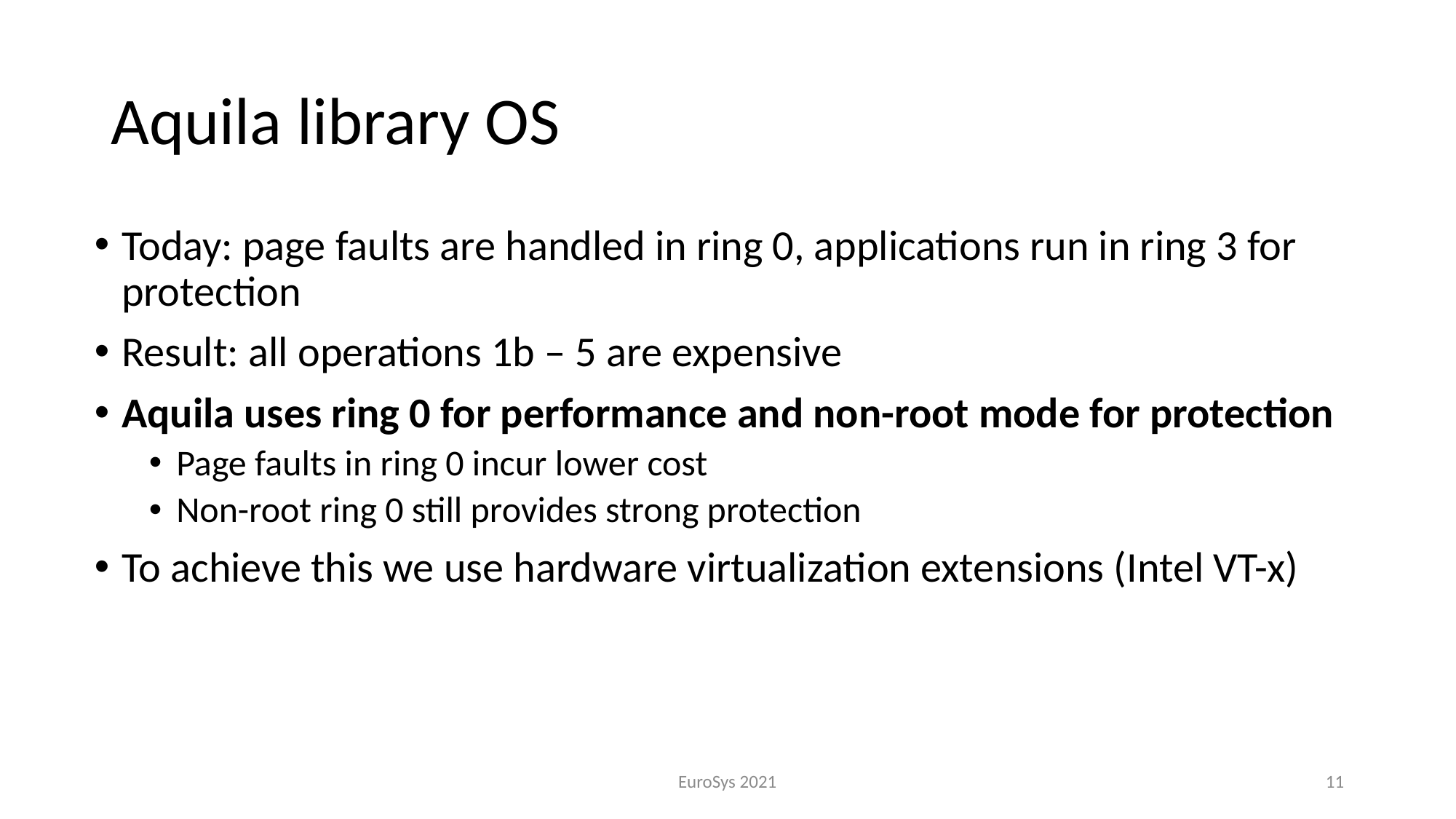

# Aquila library OS
Today: page faults are handled in ring 0, applications run in ring 3 for protection
Result: all operations 1b – 5 are expensive
Aquila uses ring 0 for performance and non-root mode for protection
Page faults in ring 0 incur lower cost
Non-root ring 0 still provides strong protection
To achieve this we use hardware virtualization extensions (Intel VT-x)
EuroSys 2021
11